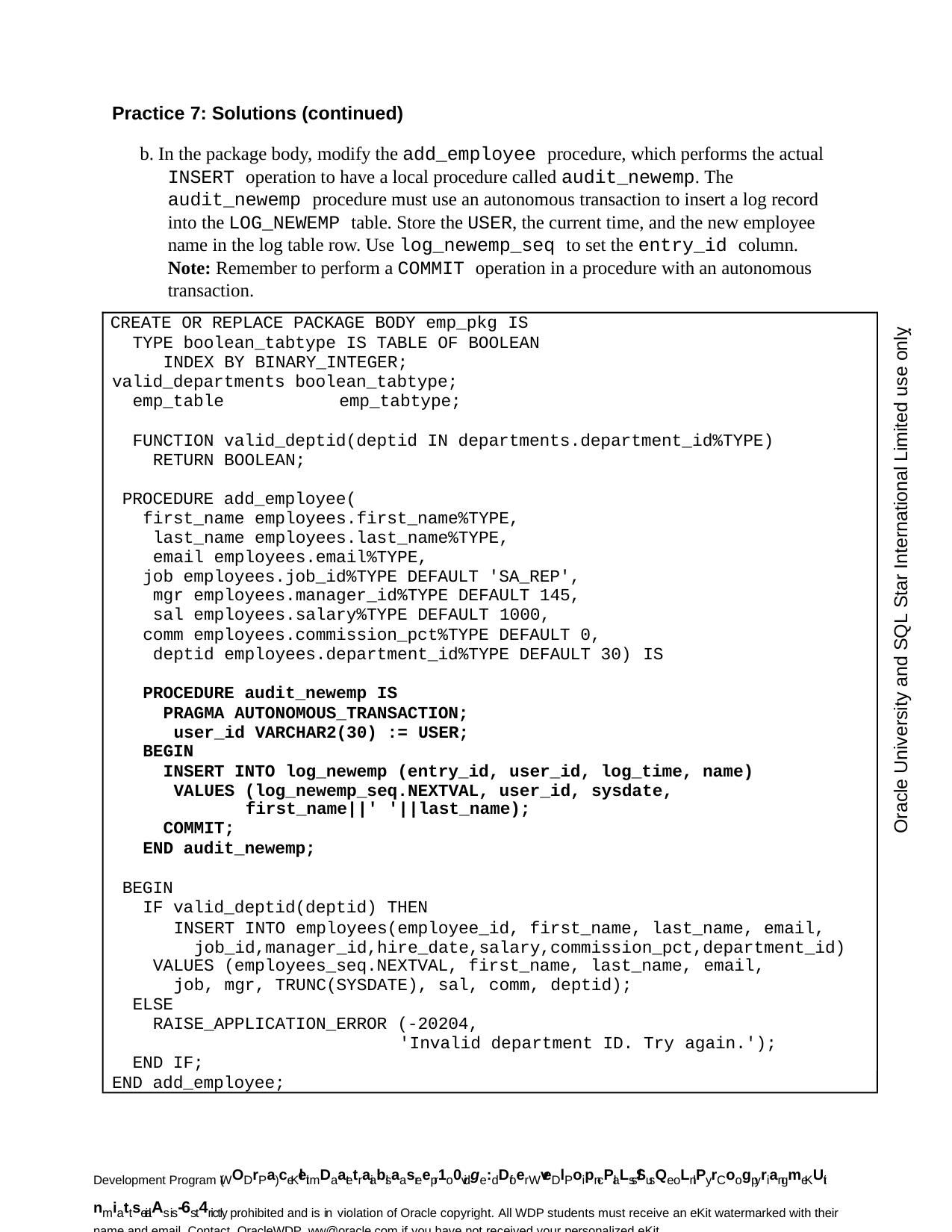

Practice 7: Solutions (continued)
b. In the package body, modify the add_employee procedure, which performs the actual  INSERT operation to have a local procedure called audit_newemp. The  audit_newemp procedure must use an autonomous transaction to insert a log record  into the LOG_NEWEMP table. Store the USER, the current time, and the new employee  name in the log table row. Use log_newemp_seq to set the entry_id column.  Note: Remember to perform a COMMIT operation in a procedure with an autonomous  transaction.
CREATE OR REPLACE PACKAGE BODY emp_pkg IS
TYPE boolean_tabtype IS TABLE OF BOOLEAN  INDEX BY BINARY_INTEGER;
valid_departments boolean_tabtype;  emp_table	emp_tabtype;

FUNCTION valid_deptid(deptid IN departments.department_id%TYPE)  RETURN BOOLEAN;

PROCEDURE add_employee(
first_name employees.first_name%TYPE,  last_name employees.last_name%TYPE,  email employees.email%TYPE,
job employees.job_id%TYPE DEFAULT 'SA_REP',  mgr employees.manager_id%TYPE DEFAULT 145,  sal employees.salary%TYPE DEFAULT 1000,
comm employees.commission_pct%TYPE DEFAULT 0,  deptid employees.department_id%TYPE DEFAULT 30) IS

PROCEDURE audit_newemp IS
PRAGMA AUTONOMOUS_TRANSACTION;  user_id VARCHAR2(30) := USER;
BEGIN
INSERT INTO log_newemp (entry_id, user_id, log_time, name)  VALUES (log_newemp_seq.NEXTVAL, user_id, sysdate,
first_name||' '||last_name);
COMMIT;
END audit_newemp;

BEGIN
IF valid_deptid(deptid) THEN
INSERT INTO employees(employee_id, first_name, last_name, email,  job_id,manager_id,hire_date,salary,commission_pct,department_id)
VALUES (employees_seq.NEXTVAL, first_name, last_name, email,
job, mgr, TRUNC(SYSDATE), sal, comm, deptid);
ELSE
RAISE_APPLICATION_ERROR (-20204,
'Invalid department ID. Try again.');
END IF;
END add_employee;

Oracle University and SQL Star International Limited use onlyฺ
Development Program (WODrPa) ceKleit mDaatetraiablsaasreepr1o0vidge:dDfoer WveDlPoipn-cPlaLss/SusQe oLnlPy.rCoogpyriangmeKUit nmiattserialAs is-6st4rictly prohibited and is in  violation of Oracle copyright. All WDP students must receive an eKit watermarked with their name and email. Contact  OracleWDP_ww@oracle.com if you have not received your personalized eKit.